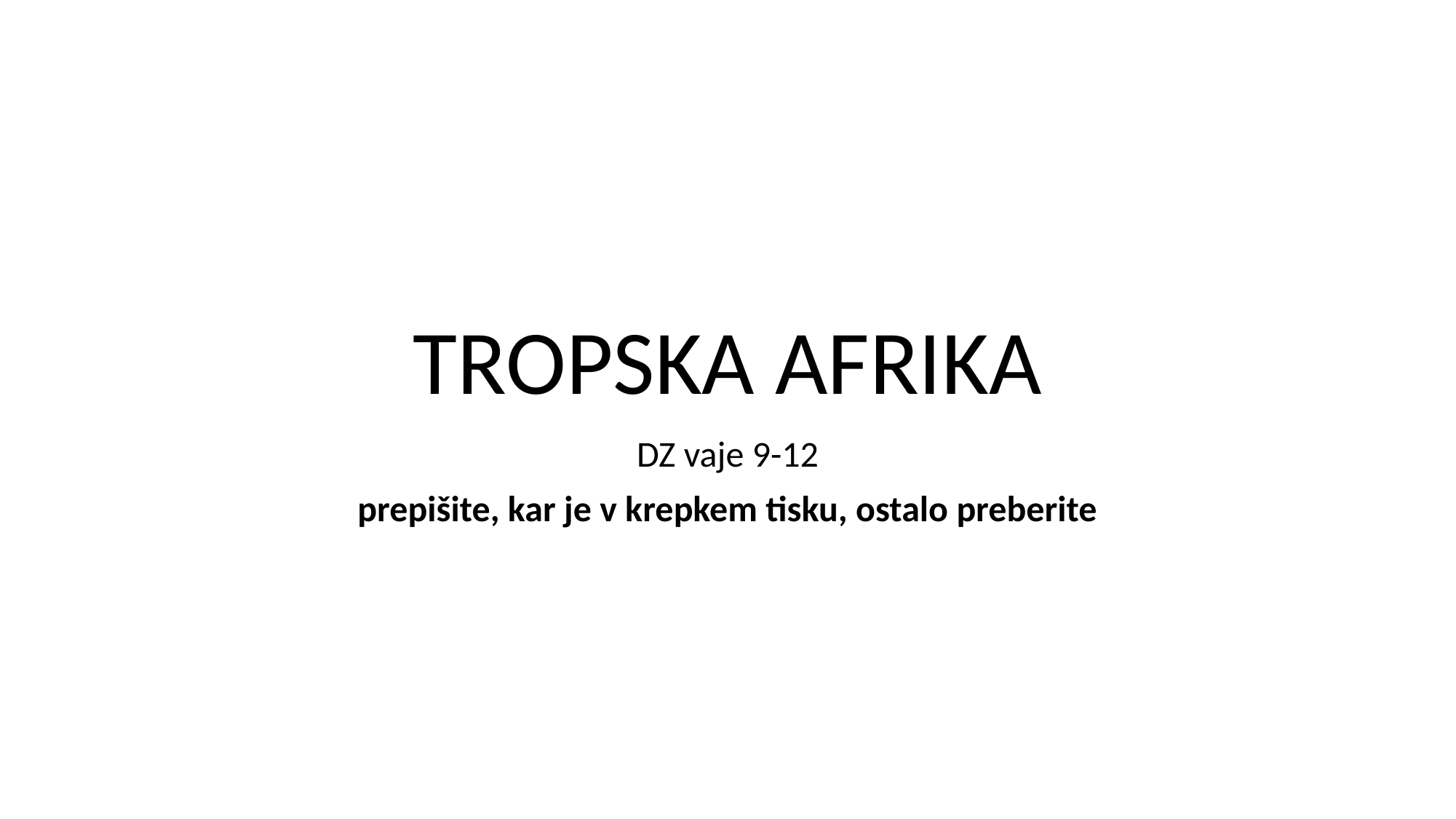

# TROPSKA AFRIKA
DZ vaje 9-12
prepišite, kar je v krepkem tisku, ostalo preberite